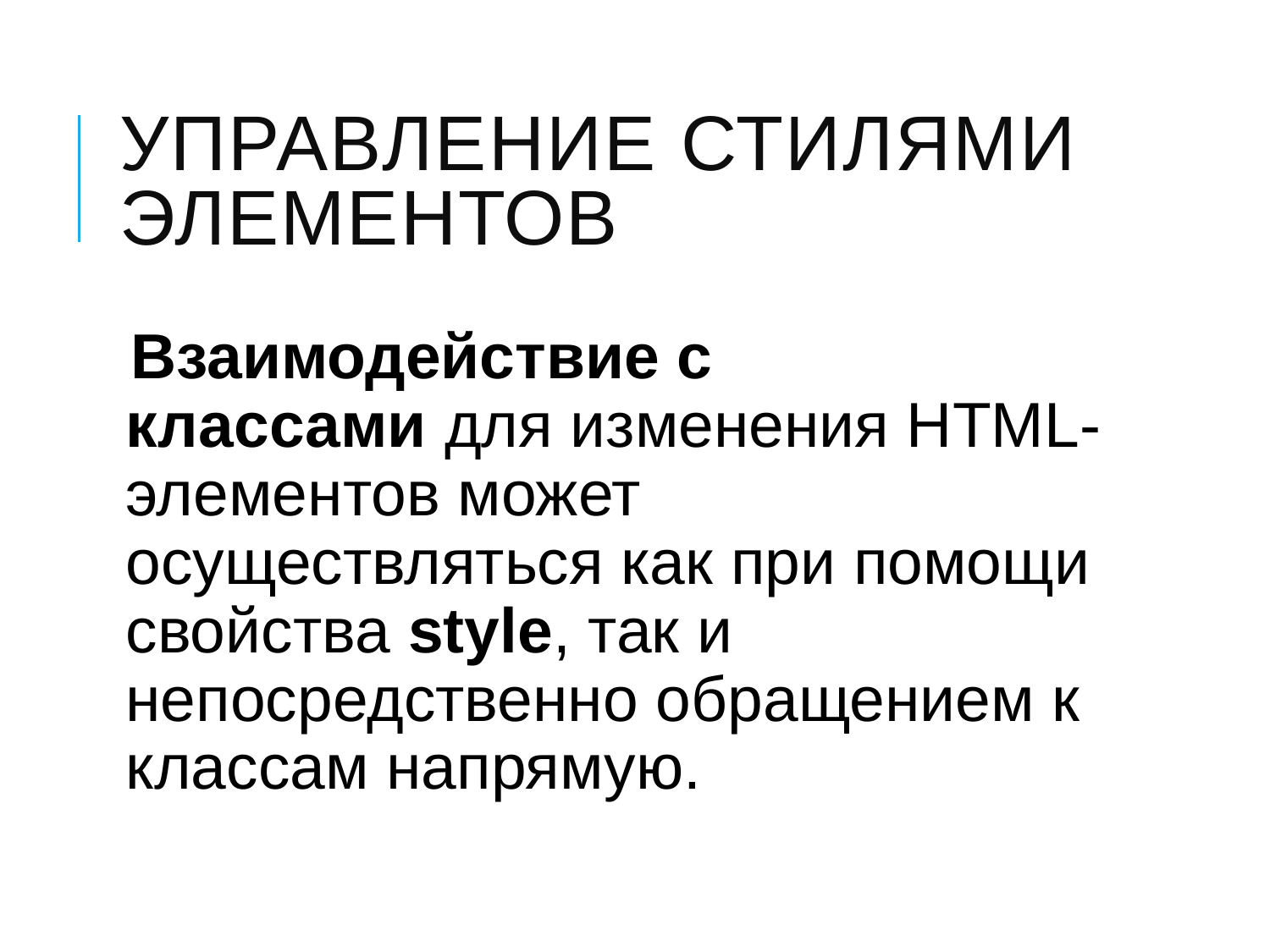

# Управление стилями элементов
Взаимодействие с классами для изменения HTML-элементов может осуществляться как при помощи свойства style, так и непосредственно обращением к классам напрямую.